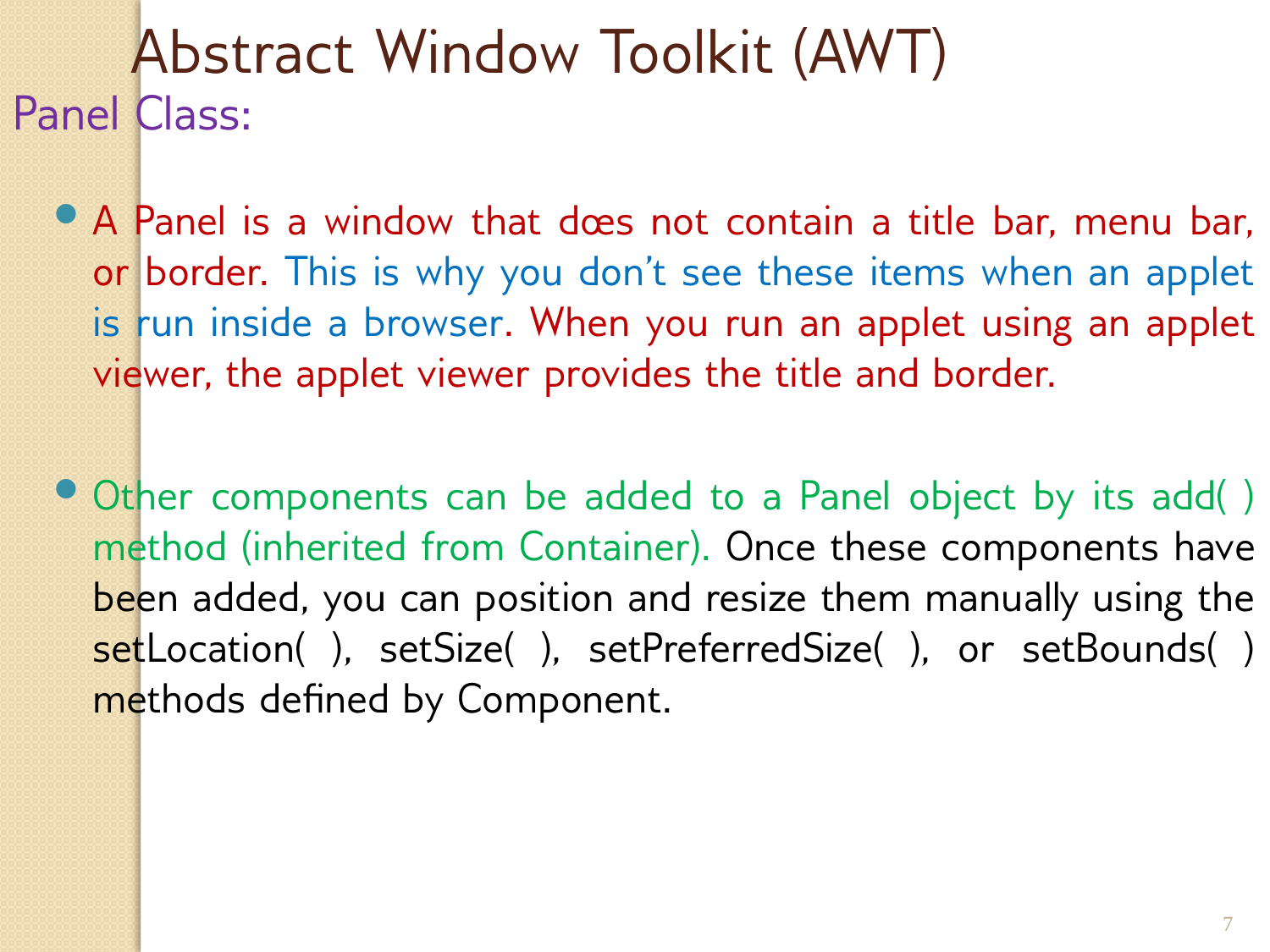

Abstract Window Toolkit (AWT)
Panel Class:
A Panel is a window that does not contain a title bar, menu bar, or border. This is why you don’t see these items when an applet is run inside a browser. When you run an applet using an applet viewer, the applet viewer provides the title and border.

Other components can be added to a Panel object by its add( ) method (inherited from Container). Once these components have been added, you can position and resize them manually using the setLocation( ), setSize( ), setPreferredSize( ), or setBounds( ) methods defined by Component.
7